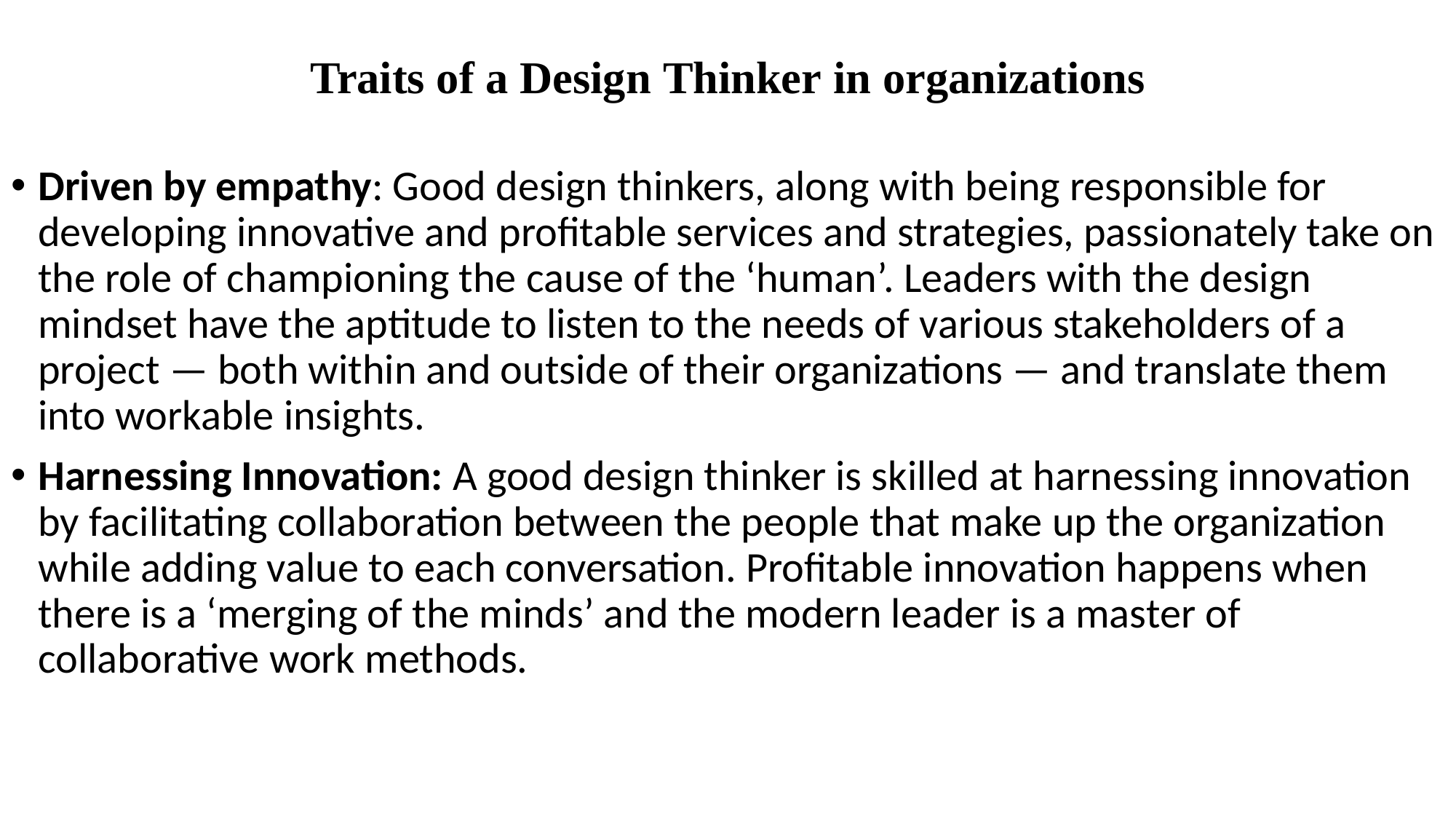

Traits of a Design Thinker in organizations

Driven by empathy: Good design thinkers, along with being responsible for developing innovative and profitable services and strategies, passionately take on the role of championing the cause of the ‘human’. Leaders with the design mindset have the aptitude to listen to the needs of various stakeholders of a project — both within and outside of their organizations — and translate them into workable insights.
Harnessing Innovation: A good design thinker is skilled at harnessing innovation by facilitating collaboration between the people that make up the organization while adding value to each conversation. Profitable innovation happens when there is a ‘merging of the minds’ and the modern leader is a master of collaborative work methods.